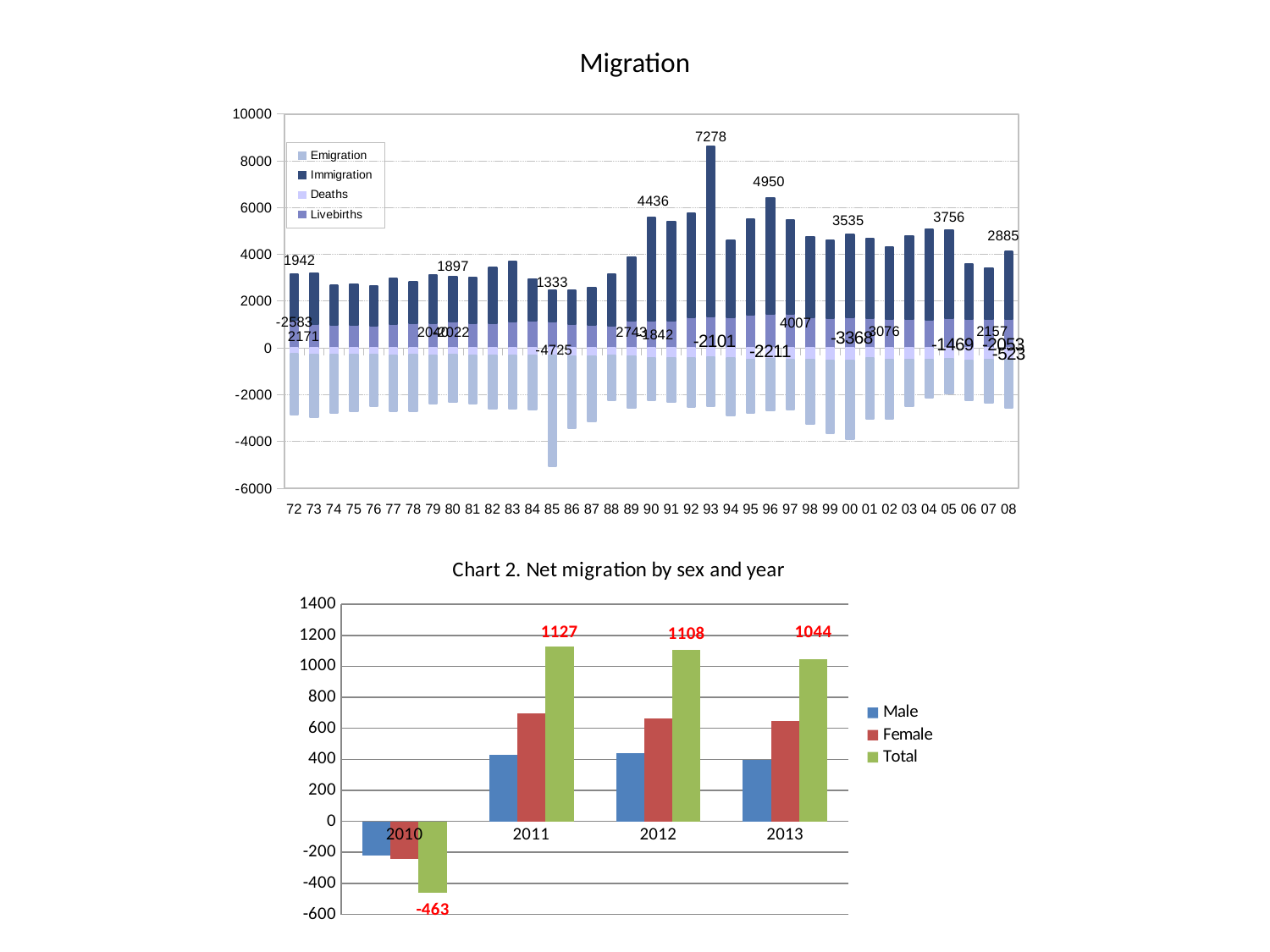

# Migration

### Chart

| Category | Livebirths | Deaths | Immigration | Emigration |
|---|---|---|---|---|
| 72 | 1201.0 | -275.0 | 1942.0 | -2583.8649837380567 |
| 73 | 1003.0 | -287.0 | 2171.0 | -2667.2504002291844 |
| 74 | 962.0 | -298.0 | 1696.0 | -2478.821017509098 |
| 75 | 968.0 | -286.0 | 1741.0 | -2413.845368295112 |
| 76 | 941.0 | -300.0 | 1691.0 | -2194.011088454863 |
| 77 | 993.0 | -320.0 | 1988.0 | -2375.9429062536865 |
| 78 | 1058.0 | -284.0 | 1778.0 | -2445.250265415059 |
| 79 | 1065.0 | -318.0 | 2040.0 | -2062.976862540236 |
| 80 | 1125.0 | -288.0 | 1897.0 | -2022.9085455250167 |
| 81 | 1051.0 | -317.0 | 1950.0 | -2082.475508791257 |
| 82 | 1036.0 | -313.0 | 2382.0 | -2280.7555039731465 |
| 83 | 1133.0 | -339.0 | 2562.0 | -2275.4166568196006 |
| 84 | 1169.0 | -323.0 | 1745.0 | -2324.53405063173 |
| 85 | 1109.0 | -334.0 | 1333.0 | -4725.9475002737845 |
| 86 | 1014.0 | -377.0 | 1447.0 | -3059.1594189526418 |
| 87 | 992.0 | -370.0 | 1587.0 | -2779.403828109503 |
| 88 | 949.0 | -335.0 | 2211.0 | -1909.1717420897996 |
| 89 | 1141.0 | -372.0 | 2743.0 | -2204.94387439344 |
| 90 | 1140.0 | -419.0 | 4436.0 | -1842.970037386478 |
| 91 | 1157.0 | -429.0 | 4229.0 | -1887.0 |
| 92 | 1292.0 | -424.0 | 4469.0 | -2090.6052298608183 |
| 93 | 1337.0 | -402.0 | 7278.0 | -2101.0 |
| 94 | 1315.0 | -431.0 | 3287.0 | -2463.2960776043865 |
| 95 | 1419.0 | -504.0 | 4094.0 | -2298.7136229439056 |
| 96 | 1452.0 | -469.0 | 4950.0 | -2211.0 |
| 97 | 1457.0 | -497.0 | 4007.0 | -2130.050611556306 |
| 98 | 1315.0 | -505.0 | 3416.0 | -2762.0 |
| 99 | 1251.0 | -561.0 | 3344.0 | -3082.1805145508224 |
| 00 | 1294.0 | -531.0 | 3535.0 | -3368.0 |
| 01 | 1263.0 | -435.0 | 3386.0 | -2602.0 |
| 02 | 1228.0 | -492.0 | 3076.0 | -2543.0 |
| 03 | 1244.0 | -501.0 | 3516.0 | -1998.0 |
| 04 | 1193.0 | -502.0 | 3858.0 | -1649.0 |
| 05 | 1263.0 | -482.0 | 3756.0 | -1469.0 |
| 06 | 1227.0 | -537.0 | 2341.0 | -1722.0 |
| 07 | 1239.0 | -521.0 | 2157.0 | -1839.0 |
| 08 | 1218.0 | -523.0 | 2885.0 | -2053.0 |

### Chart: Chart 2. Net migration by sex and year

| Category | Male | Female  | Total |
|---|---|---|---|
| 2010 | -222.0 | -241.0 | -463.0 |
| 2011 | 429.0 | 698.0 | 1127.0 |
| 2012 | 442.0 | 666.0 | 1108.0 |
| 2013 | 397.0 | 647.0 | 1044.0 |